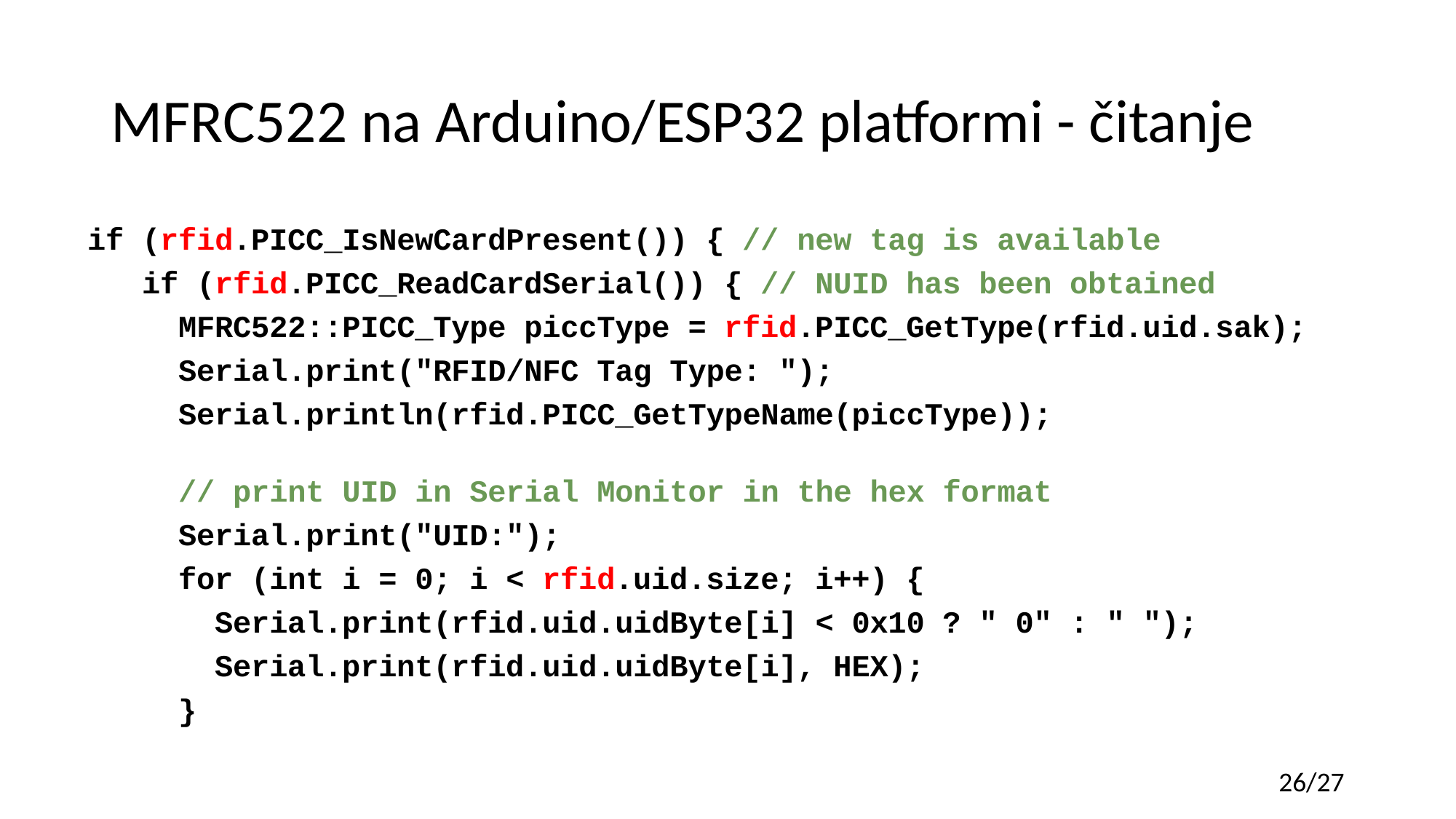

# MFRC522 na Arduino/ESP32 platformi - čitanje
 if (rfid.PICC_IsNewCardPresent()) { // new tag is available
    if (rfid.PICC_ReadCardSerial()) { // NUID has been obtained
      MFRC522::PICC_Type piccType = rfid.PICC_GetType(rfid.uid.sak);
      Serial.print("RFID/NFC Tag Type: ");
      Serial.println(rfid.PICC_GetTypeName(piccType));
      // print UID in Serial Monitor in the hex format
      Serial.print("UID:");
      for (int i = 0; i < rfid.uid.size; i++) {
        Serial.print(rfid.uid.uidByte[i] < 0x10 ? " 0" : " ");
        Serial.print(rfid.uid.uidByte[i], HEX);
      }